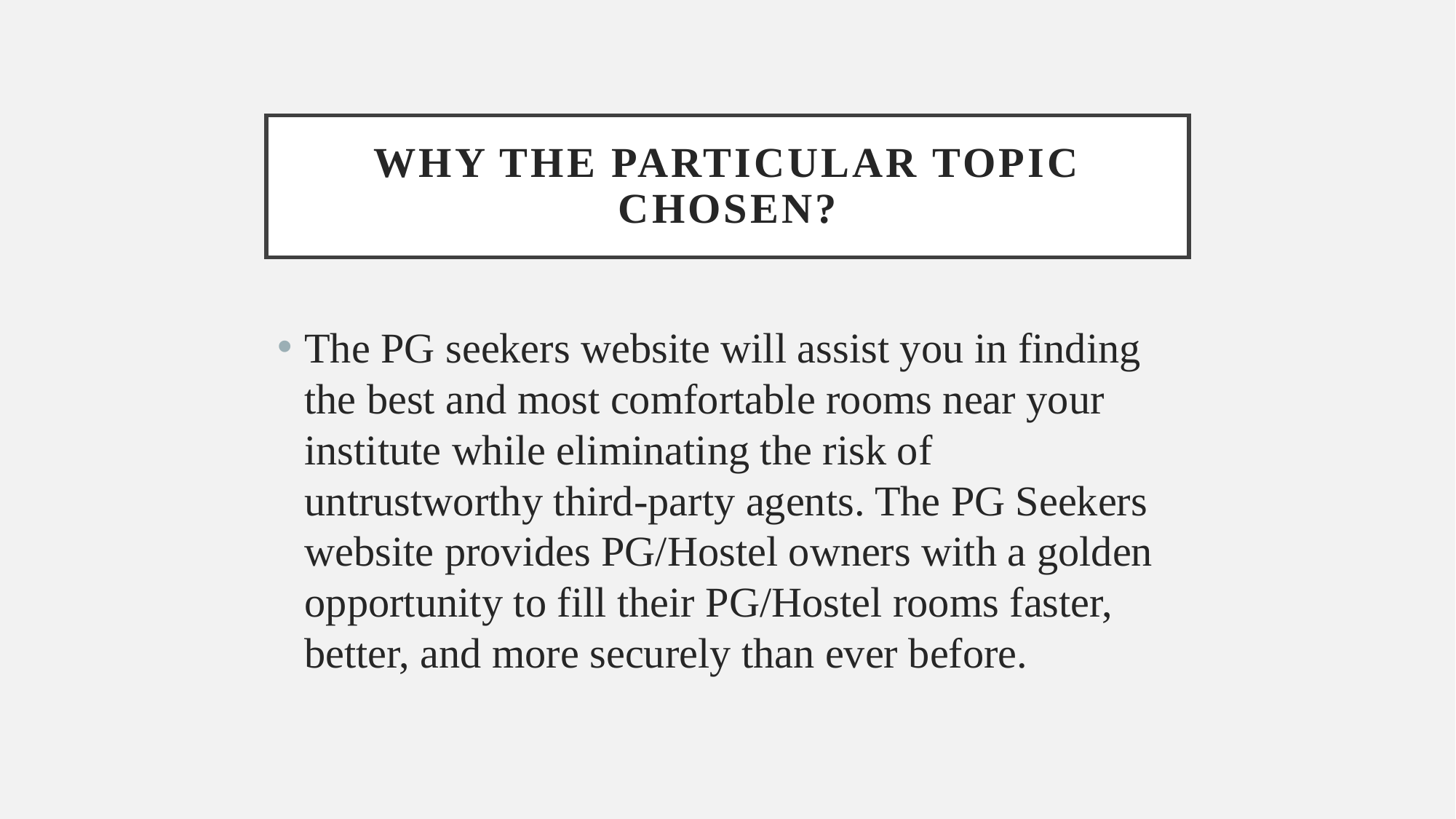

# Why the particular topic chosen?
The PG seekers website will assist you in finding the best and most comfortable rooms near your institute while eliminating the risk of untrustworthy third-party agents. The PG Seekers website provides PG/Hostel owners with a golden opportunity to fill their PG/Hostel rooms faster, better, and more securely than ever before.